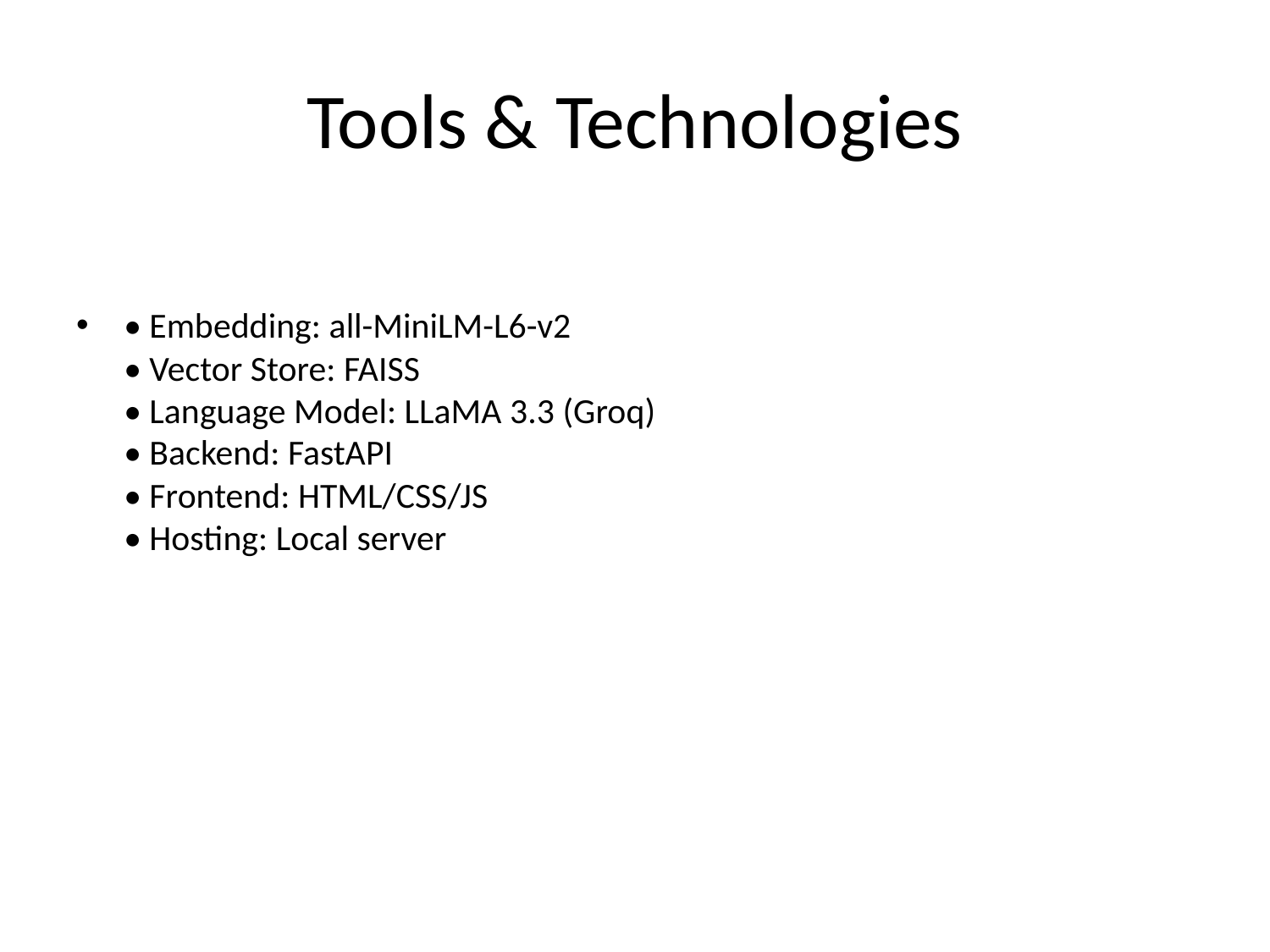

# Tools & Technologies

• Embedding: all-MiniLM-L6-v2
• Vector Store: FAISS
• Language Model: LLaMA 3.3 (Groq)
• Backend: FastAPI
• Frontend: HTML/CSS/JS
• Hosting: Local server